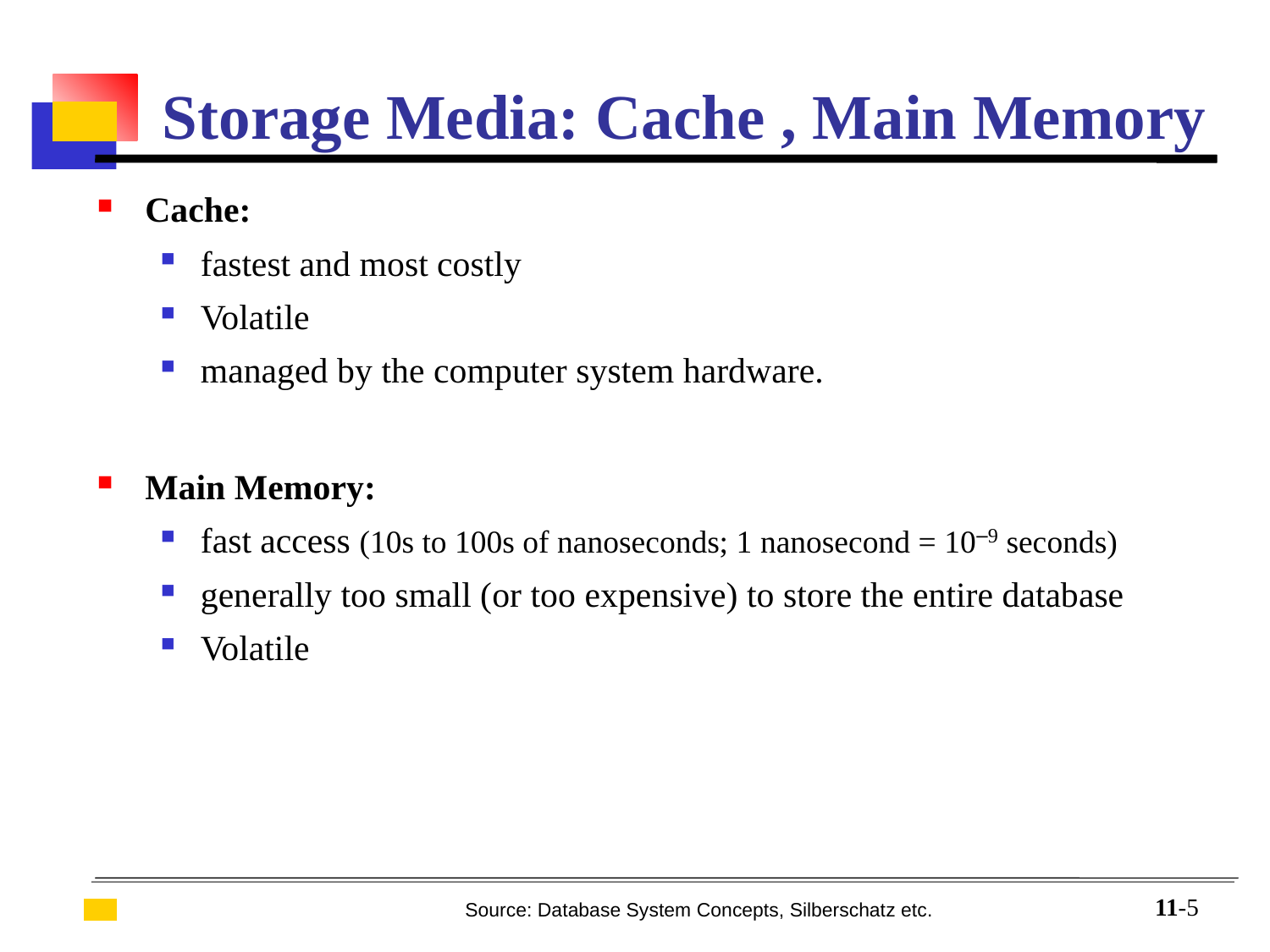

# Storage Media: Cache , Main Memory
Cache:
fastest and most costly
Volatile
managed by the computer system hardware.

Main Memory:
fast access (10s to 100s of nanoseconds; 1 nanosecond = 10–9 seconds)
generally too small (or too expensive) to store the entire database
Volatile
11-5